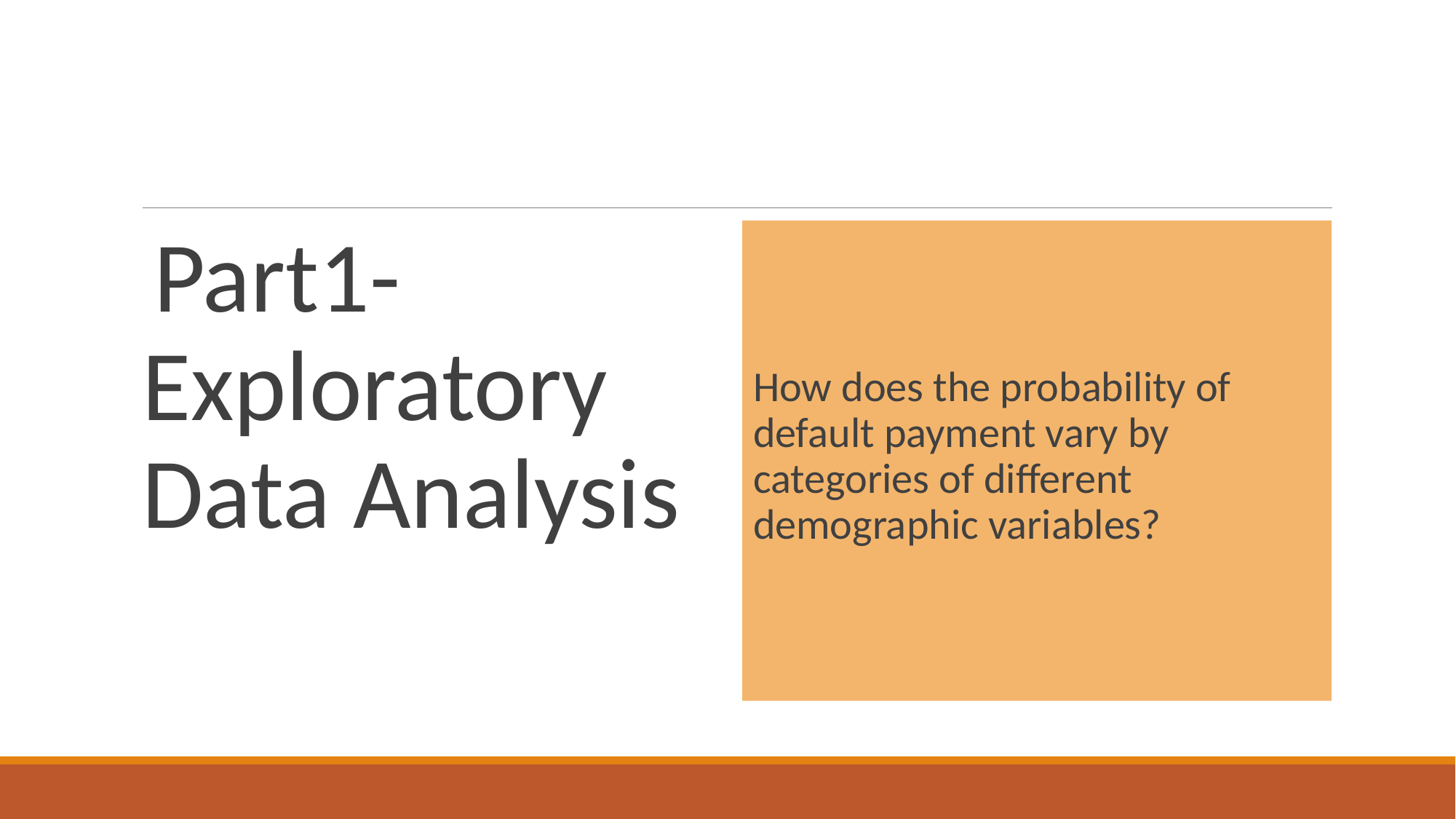

Part1- Exploratory Data Analysis

How does the probability of default payment vary by categories of different demographic variables?